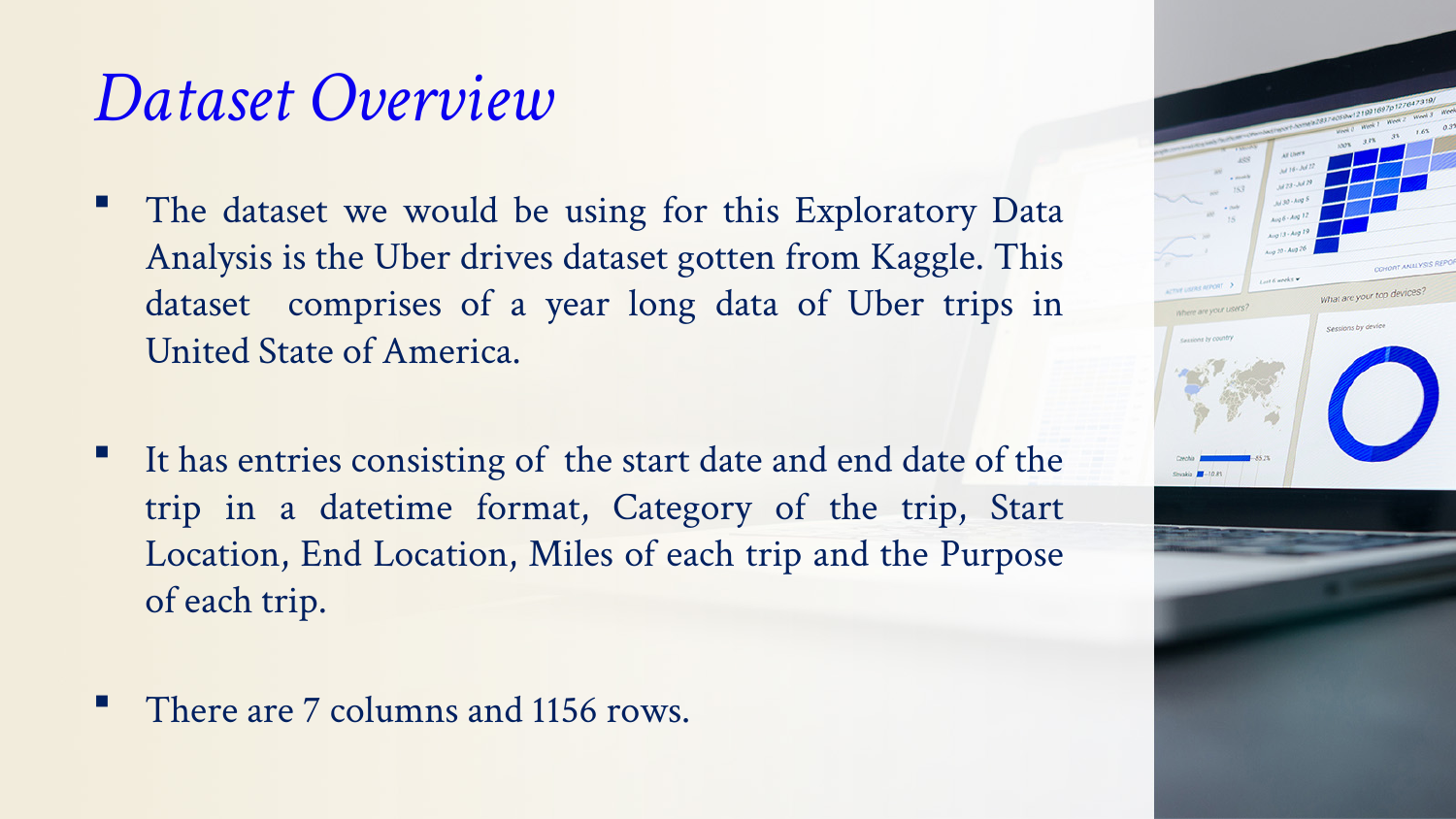

# Dataset Overview
The dataset we would be using for this Exploratory Data Analysis is the Uber drives dataset gotten from Kaggle. This dataset  comprises of a year long data of Uber trips in United State of America.

It has entries consisting of  the start date and end date of the trip in a datetime format, Category of the trip, Start Location, End Location, Miles of each trip and the Purpose of each trip.

There are 7 columns and 1156 rows.